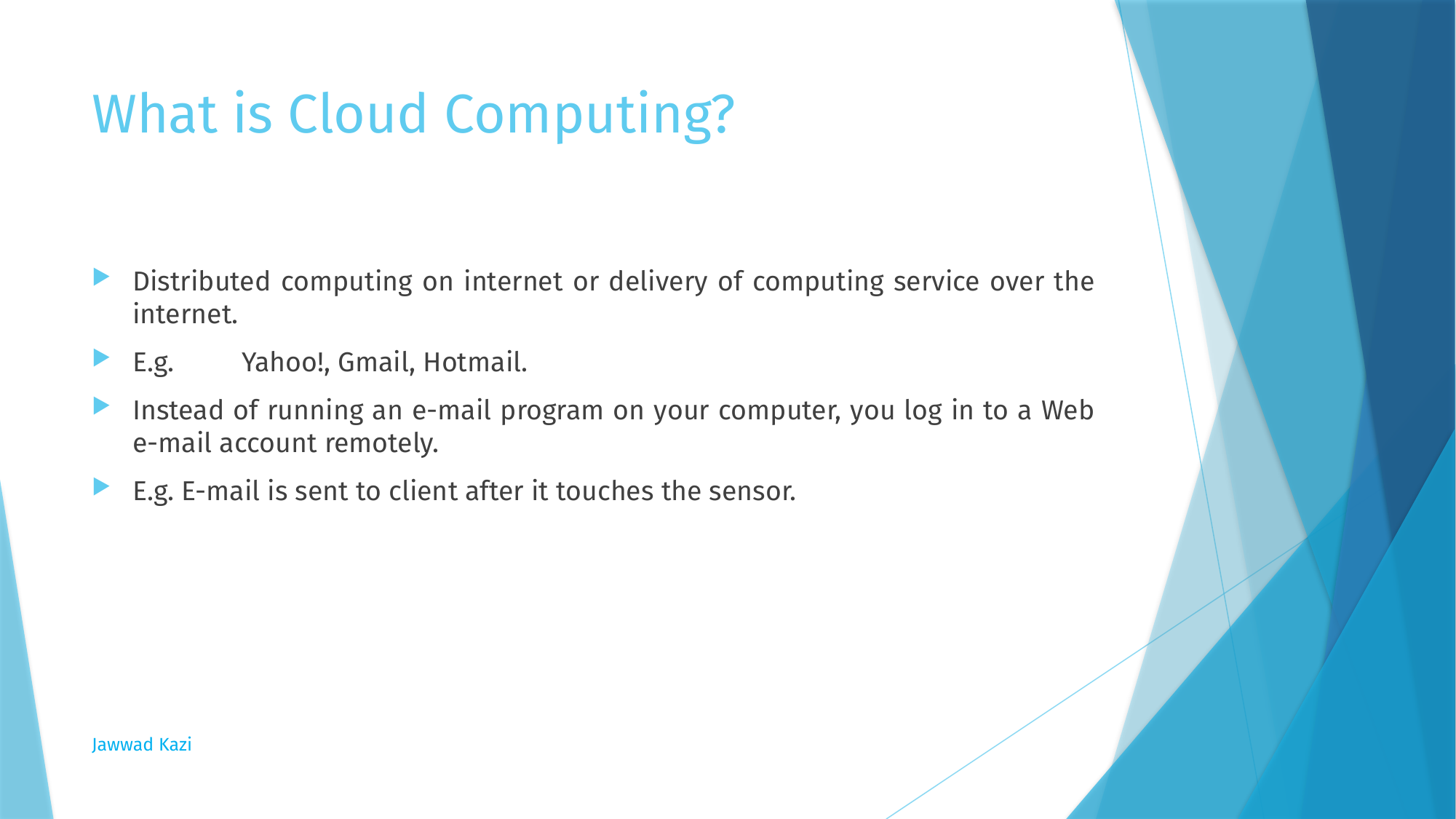

# What is Cloud Computing?
Distributed computing on internet or delivery of computing service over the internet.
E.g.	Yahoo!, Gmail, Hotmail.
Instead of running an e-mail program on your computer, you log in to a Web e-mail account remotely.
E.g. E-mail is sent to client after it touches the sensor.

Jawwad Kazi